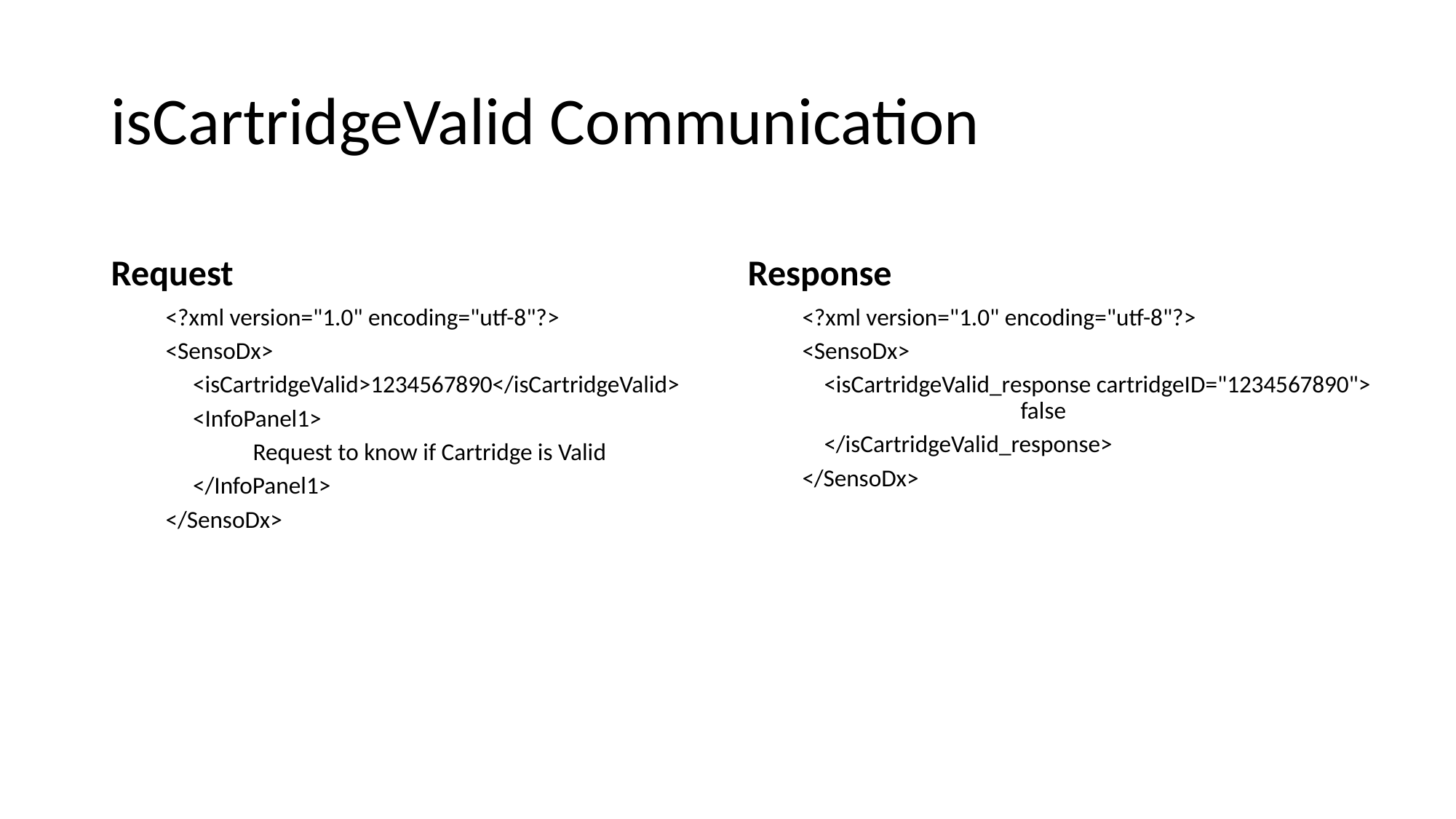

# isCartridgeValid Communication
Request
Response
<?xml version="1.0" encoding="utf-8"?>
<SensoDx>
     <isCartridgeValid>1234567890</isCartridgeValid>
     <InfoPanel1>
                Request to know if Cartridge is Valid
     </InfoPanel1>
</SensoDx>

<?xml version="1.0" encoding="utf-8"?>
<SensoDx>
    <isCartridgeValid_response cartridgeID="1234567890"> 		false
    </isCartridgeValid_response>
</SensoDx>